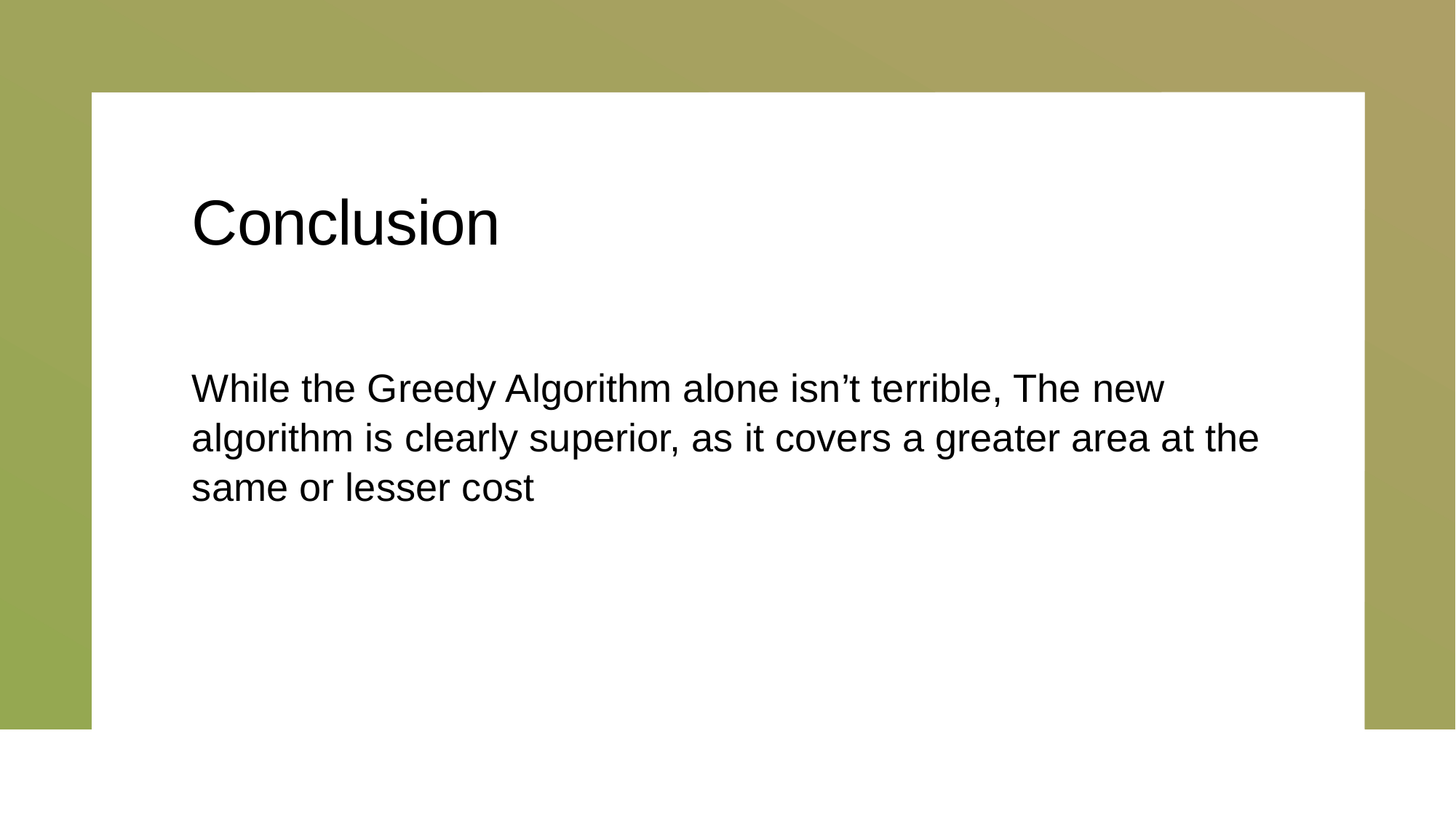

# Conclusion
While the Greedy Algorithm alone isn’t terrible, The new algorithm is clearly superior, as it covers a greater area at the same or lesser cost